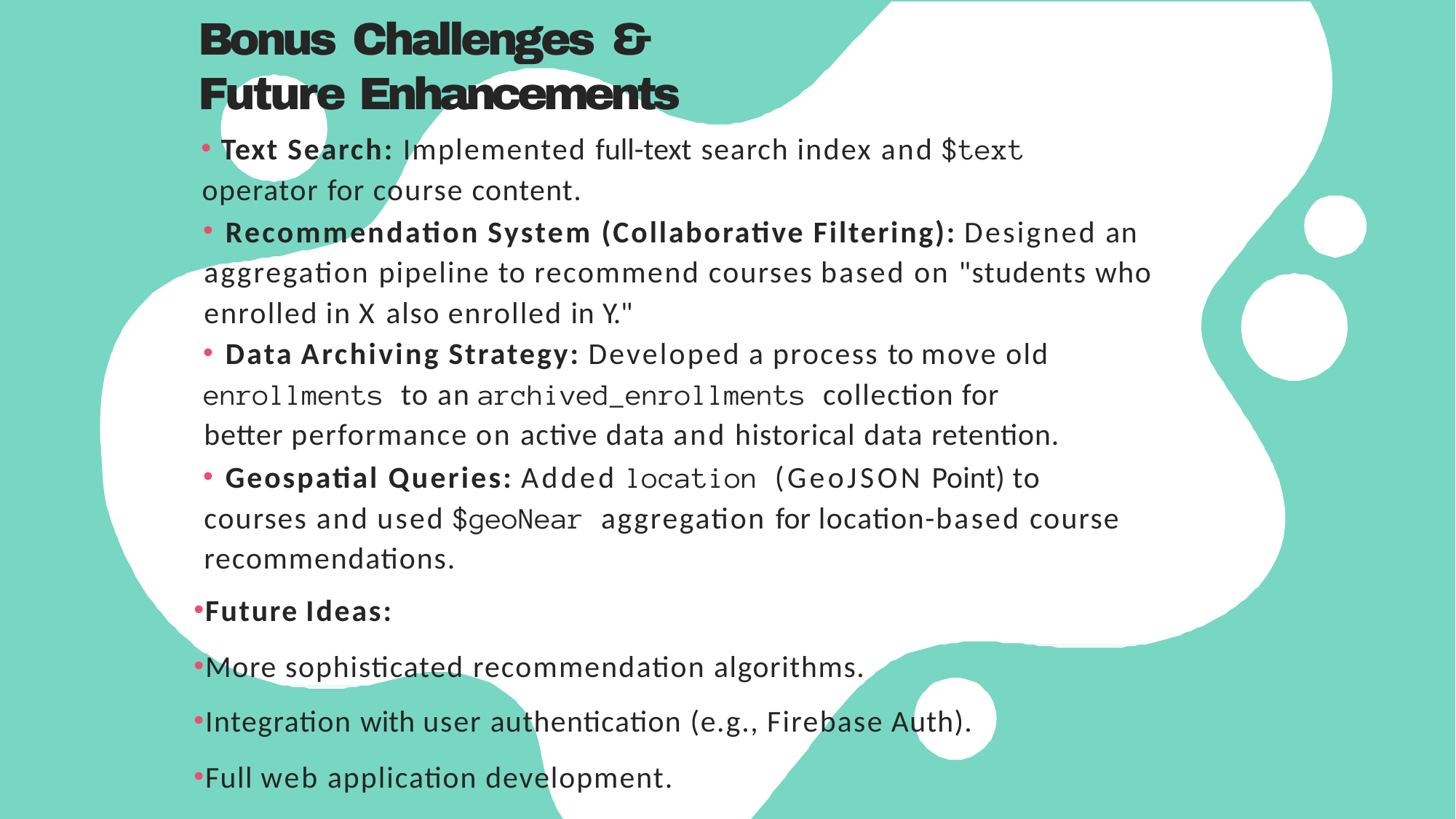

# Bonus Challenges & Future Enhancements
	Text Search: Implemented full-text search index and $text operator for course content.
	Recommendation System (Collaborative Filtering): Designed an aggregation pipeline to recommend courses based on "students who enrolled in X also enrolled in Y."
	Data Archiving Strategy: Developed a process to move old enrollments to an archived_enrollments collection for better performance on active data and historical data retention.
	Geospatial Queries: Added location (GeoJSON Point) to courses and used $geoNear aggregation for location-based course recommendations.
Future Ideas:
More sophisticated recommendation algorithms.
Integration with user authentication (e.g., Firebase Auth).
Full web application development.